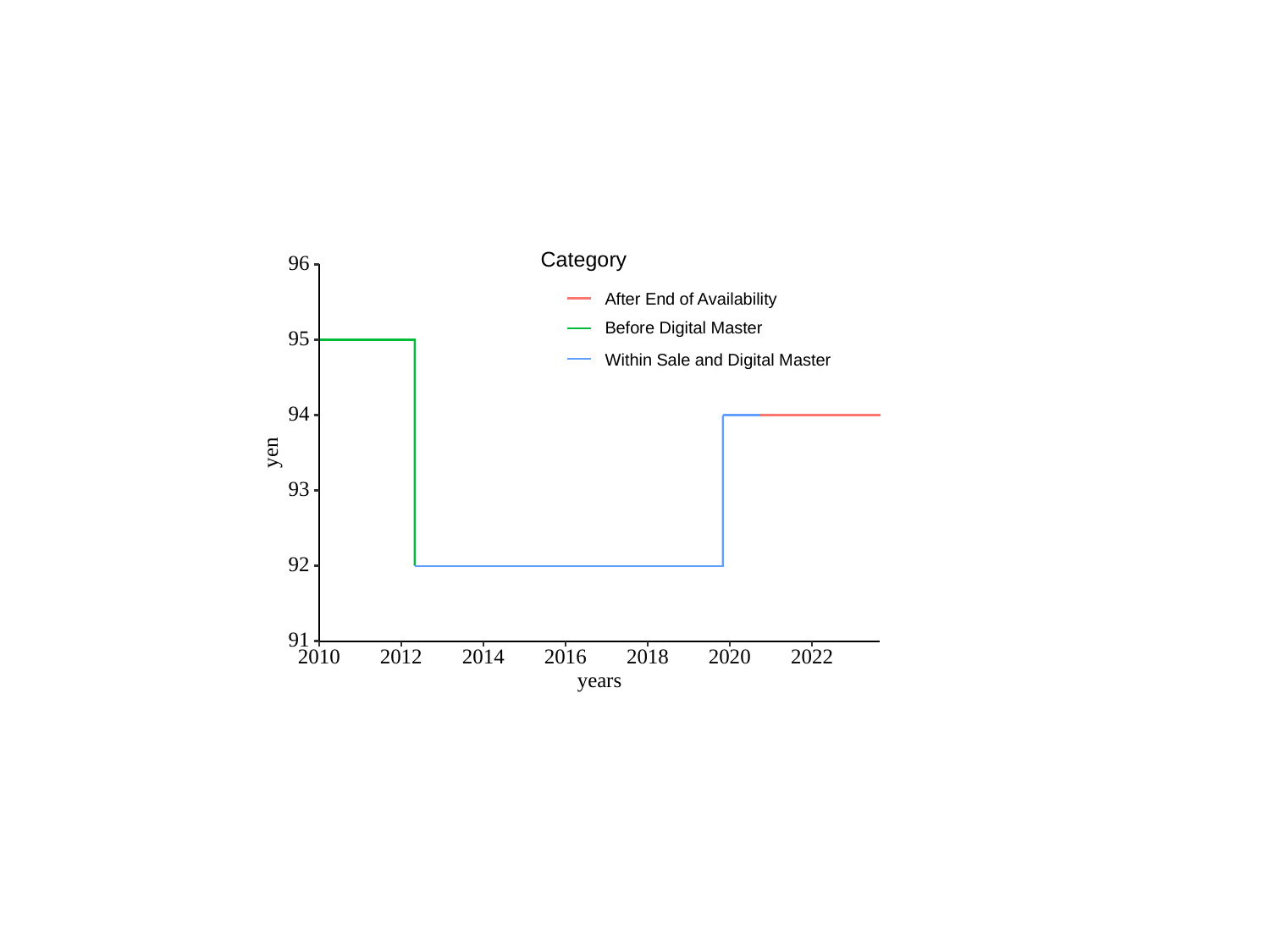

#
Category

96

After End of Availability

Before Digital Master

95

Within Sale and Digital Master

94

yen
93

92

91

2010
2012
2014
2016
2018
2020
2022
years